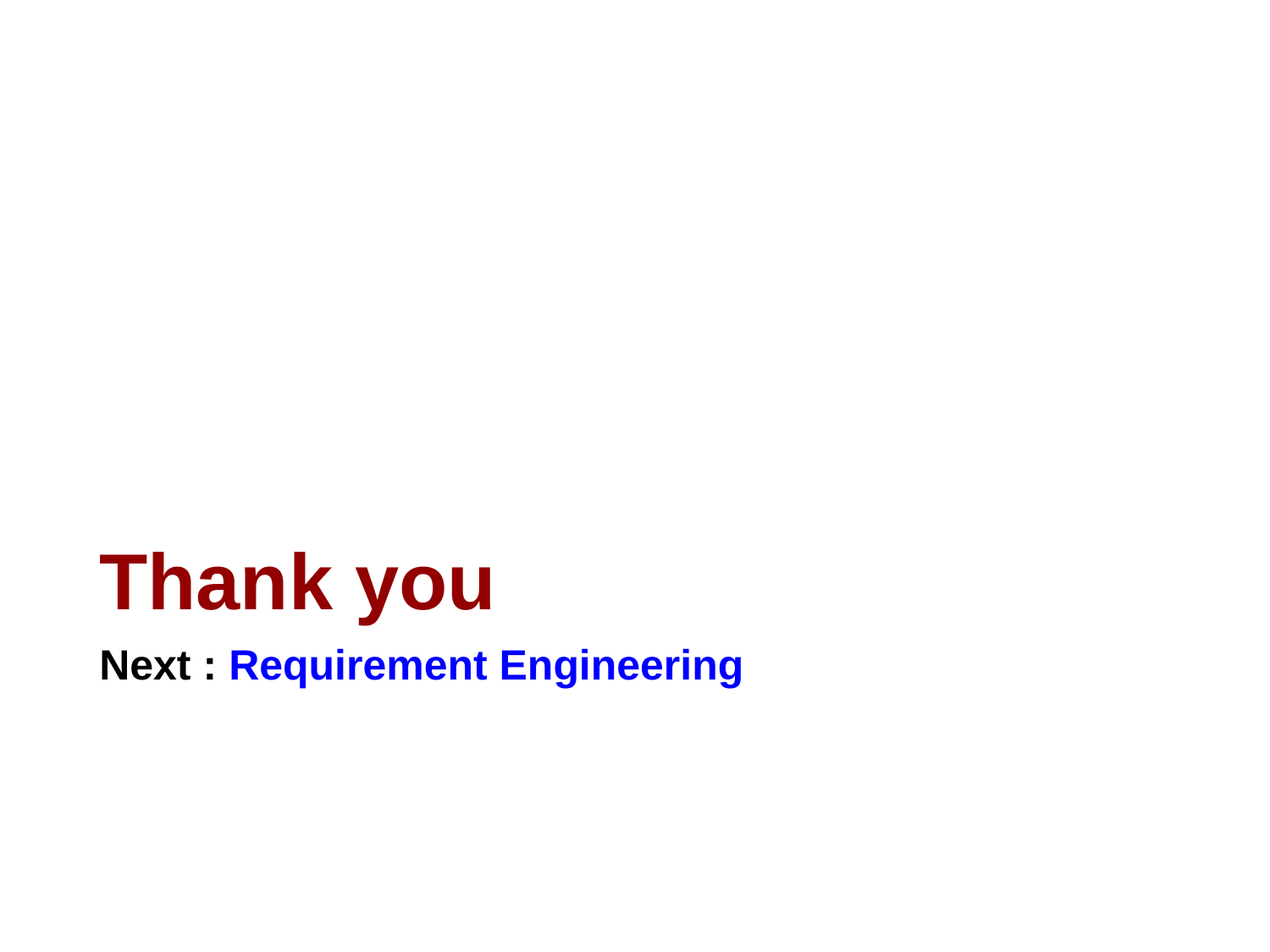

# Thank you
Next : Requirement Engineering